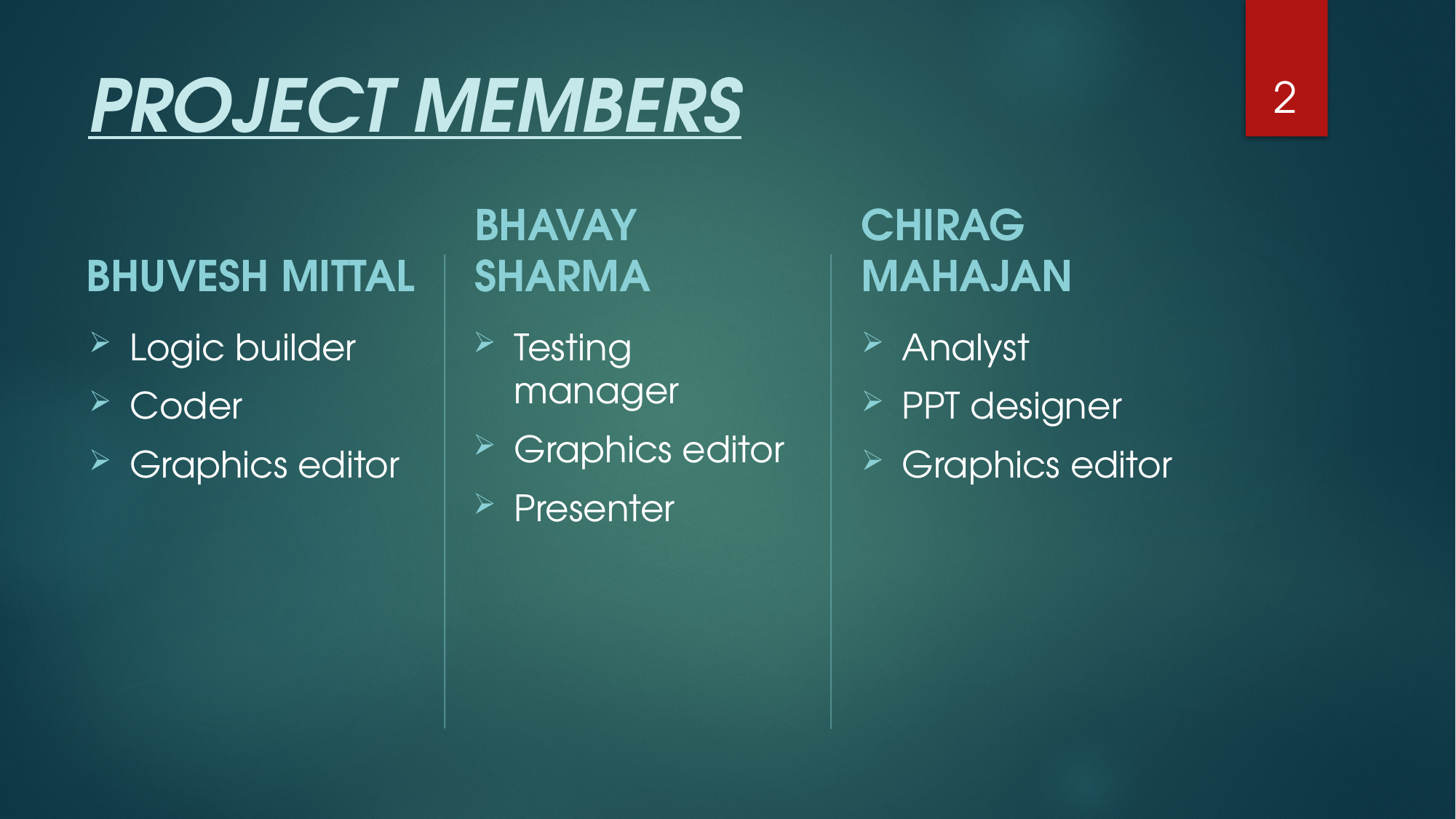

2
# PROJECT MEMBERS
BHUVESH MITTAL
BHAVAY SHARMA
CHIRAG MAHAJAN
Logic builder
Coder
Graphics editor
Testing manager
Graphics editor
Presenter
Analyst
PPT designer
Graphics editor